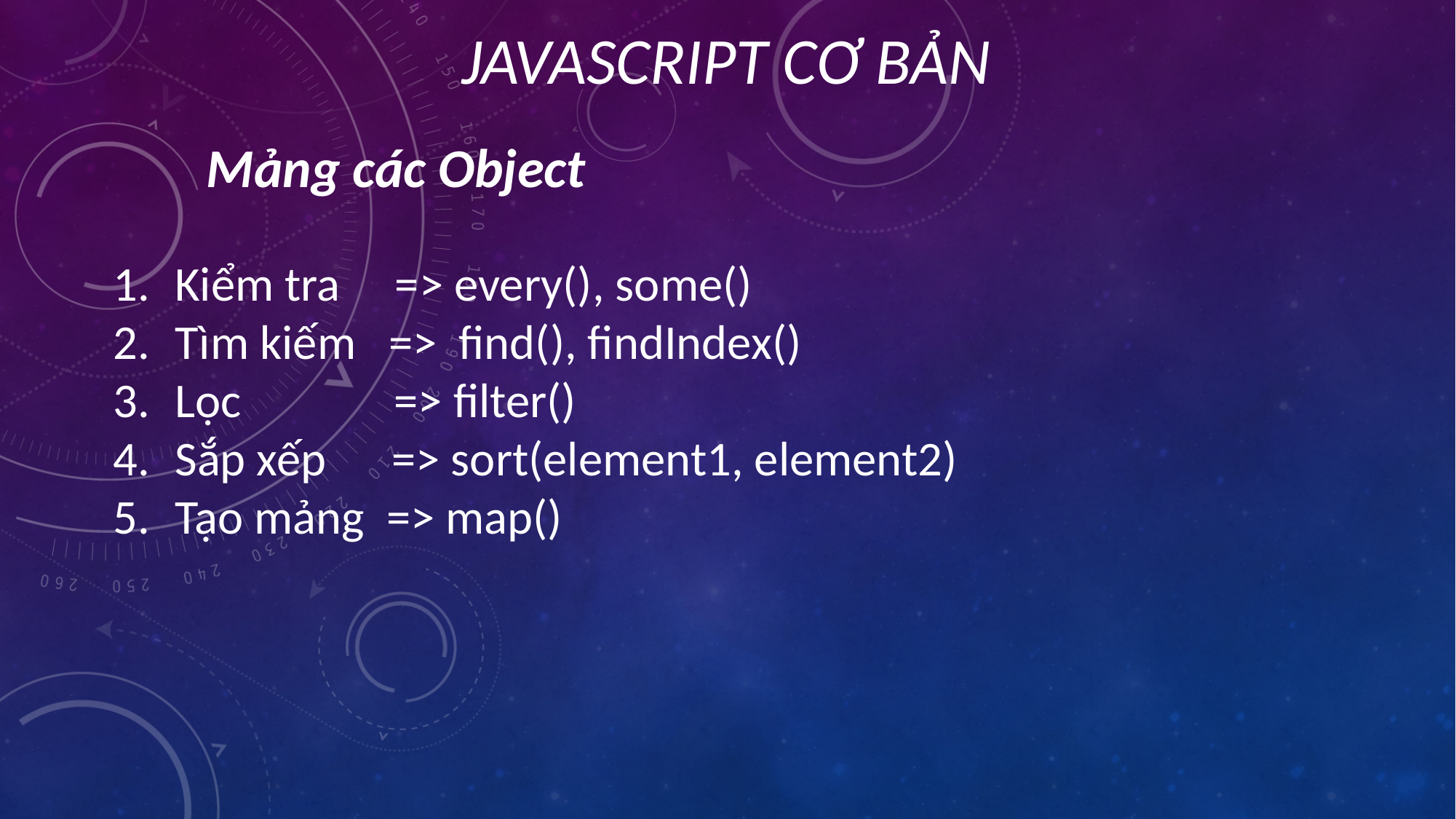

# Javascript cơ bản
           Mảng các Object

Kiểm tra     => every(), some()
Tìm kiếm   =>  find(), findIndex()
Lọc              => filter()
Sắp xếp      => sort(element1, element2)
Tạo mảng  => map()